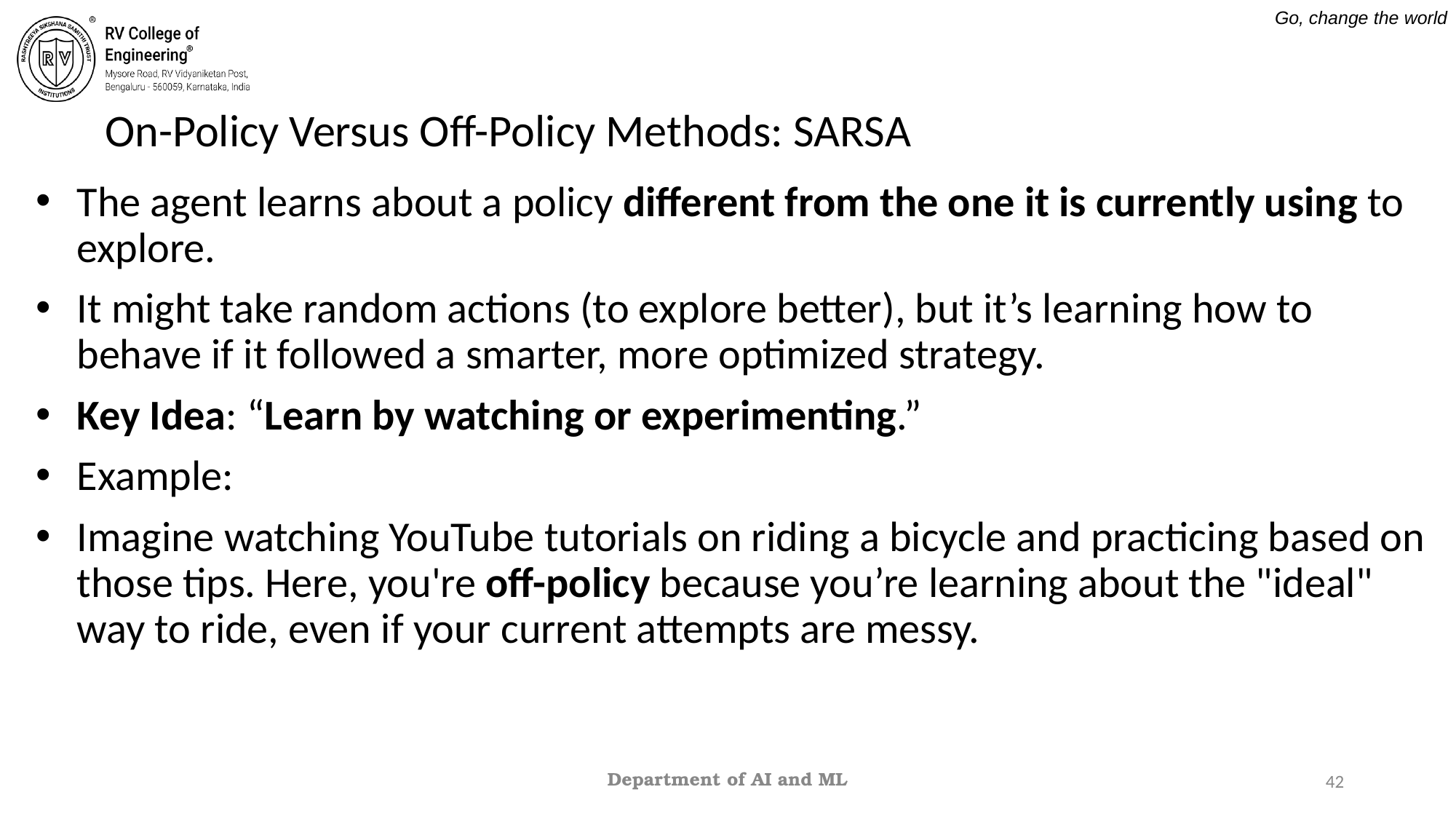

# On-Policy Versus Off-Policy Methods: SARSA
The agent learns about a policy different from the one it is currently using to explore.
It might take random actions (to explore better), but it’s learning how to behave if it followed a smarter, more optimized strategy.
Key Idea: “Learn by watching or experimenting.”
Example:
Imagine watching YouTube tutorials on riding a bicycle and practicing based on those tips. Here, you're off-policy because you’re learning about the "ideal" way to ride, even if your current attempts are messy.

Department of AI and ML
42